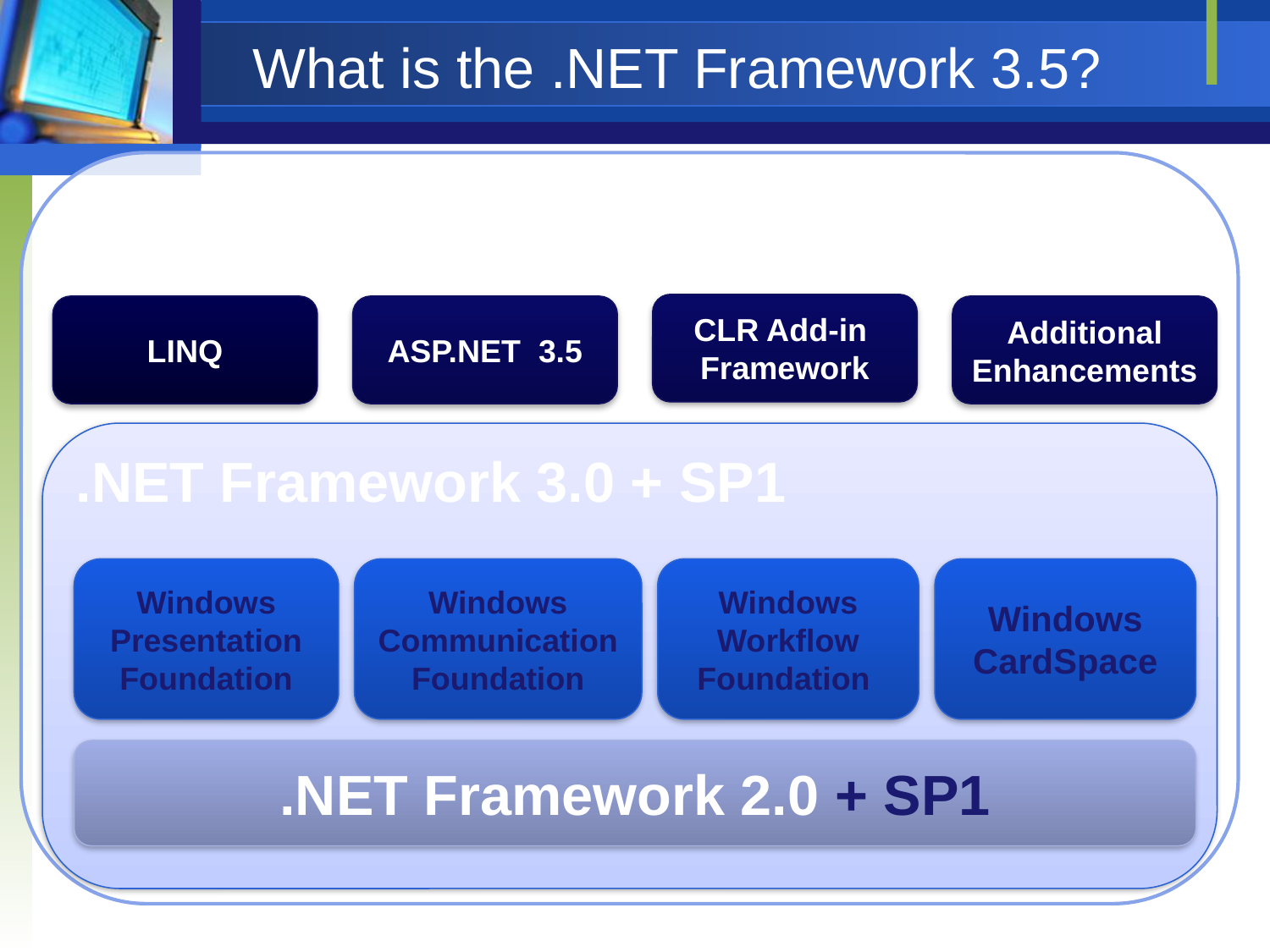

# What is the .NET Framework 3.5?

.NET Framework 3.5
CLR Add-in
Framework
LINQ
ASP.NET  3.5
Additional Enhancements

.NET Framework 3.0 + SP1
Windows Presentation Foundation
Windows Communication Foundation
Windows Workflow Foundation
Windows CardSpace
.NET Framework 2.0 + SP1